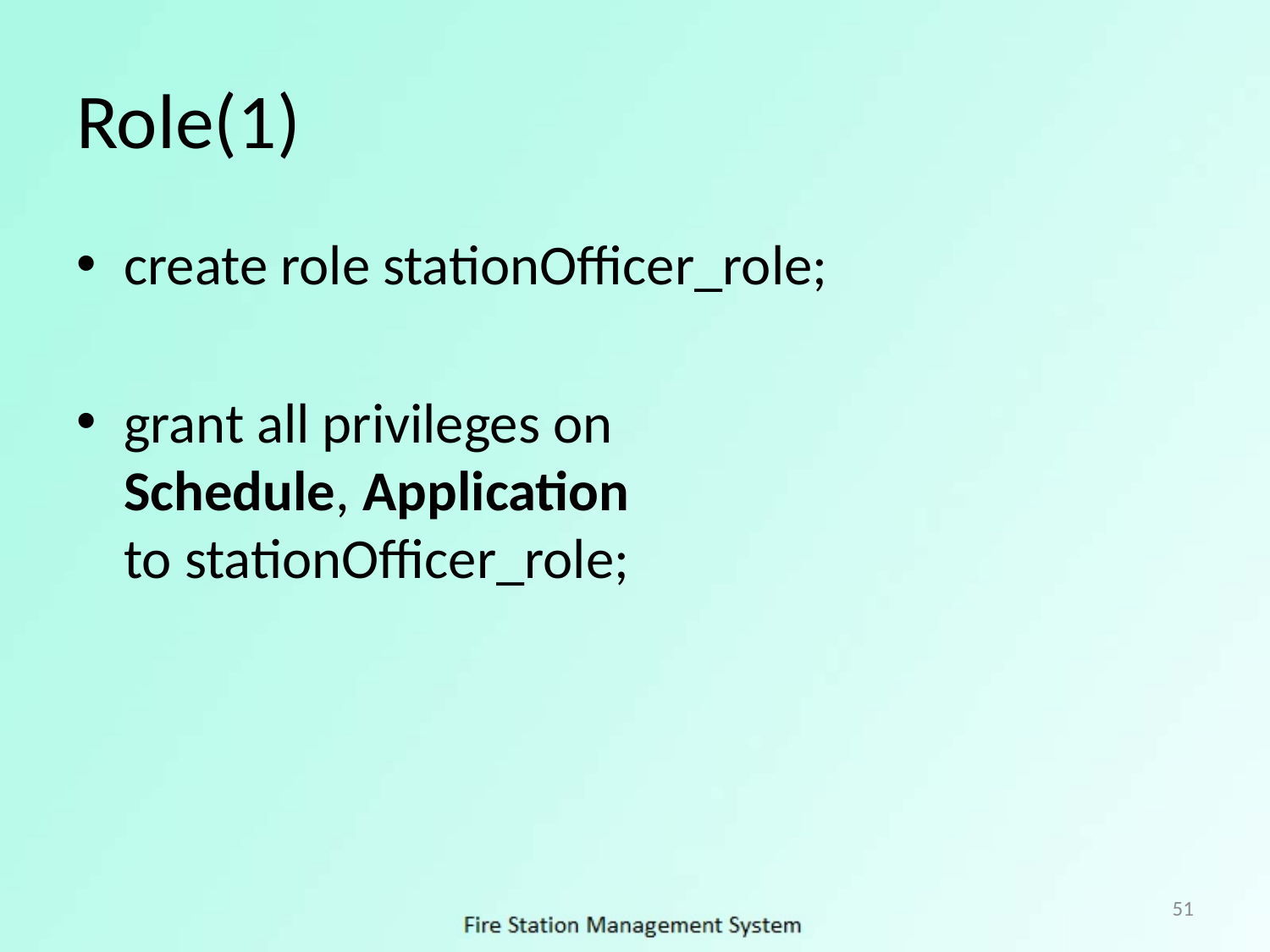

# Role(1)
create role stationOfficer_role;

grant all privileges on
Schedule, Application
to stationOfficer_role;

51